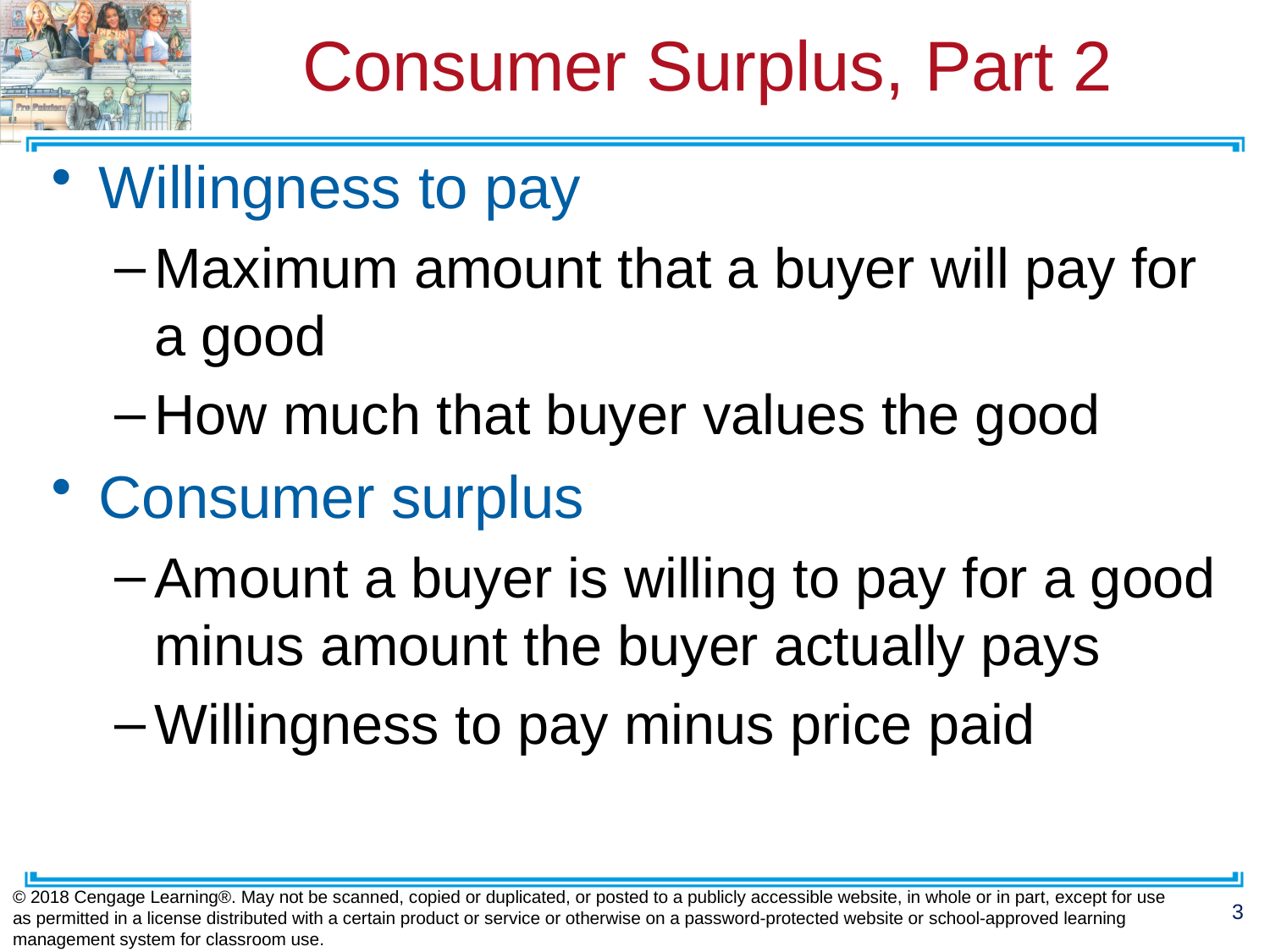

# Consumer Surplus, Part 2
Willingness to pay
Maximum amount that a buyer will pay for a good
How much that buyer values the good
Consumer surplus
Amount a buyer is willing to pay for a good minus amount the buyer actually pays
Willingness to pay minus price paid
© 2018 Cengage Learning®. May not be scanned, copied or duplicated, or posted to a publicly accessible website, in whole or in part, except for use as permitted in a license distributed with a certain product or service or otherwise on a password-protected website or school-approved learning management system for classroom use.
3